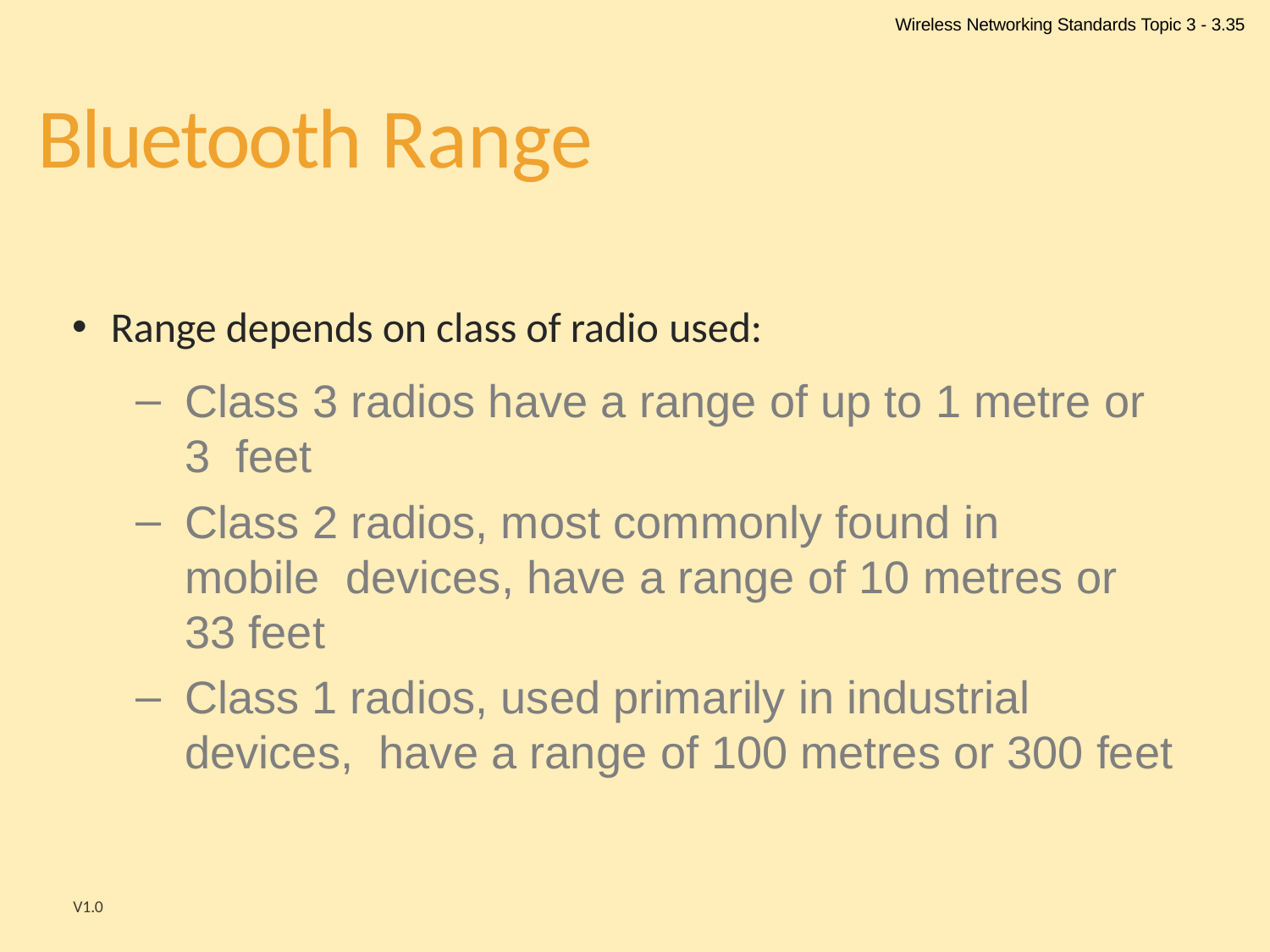

Wireless Networking Standards Topic 3 - 3.35
# Bluetooth Range
Range depends on class of radio used:
Class 3 radios have a range of up to 1 metre or 3  feet
Class 2 radios, most commonly found in mobile  devices, have a range of 10 metres or 33 feet
Class 1 radios, used primarily in industrial devices,  have a range of 100 metres or 300 feet
V1.0